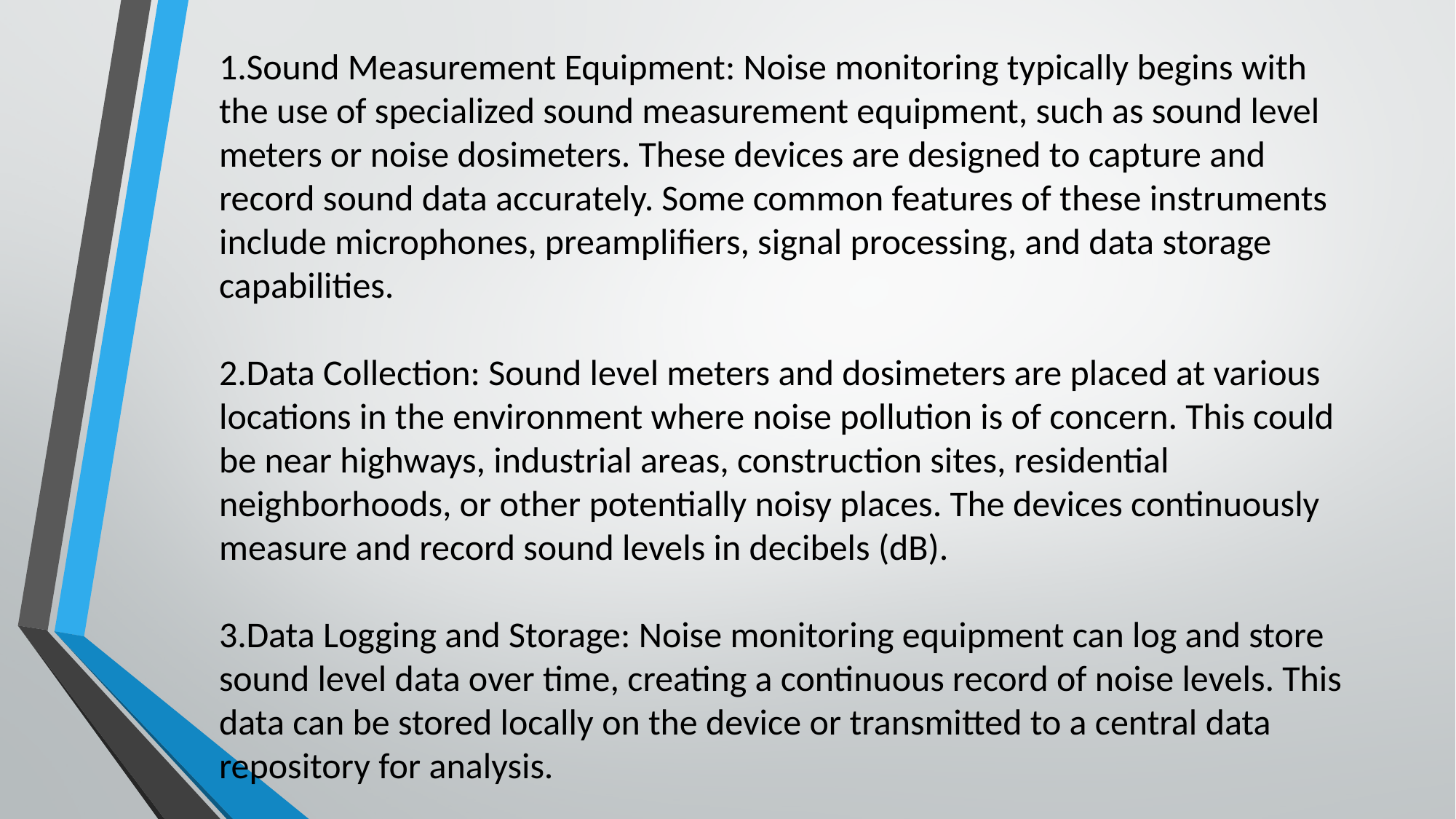

Sound Measurement Equipment: Noise monitoring typically begins with the use of specialized sound measurement equipment, such as sound level meters or noise dosimeters. These devices are designed to capture and record sound data accurately. Some common features of these instruments include microphones, preamplifiers, signal processing, and data storage capabilities.

Data Collection: Sound level meters and dosimeters are placed at various locations in the environment where noise pollution is of concern. This could be near highways, industrial areas, construction sites, residential neighborhoods, or other potentially noisy places. The devices continuously measure and record sound levels in decibels (dB).

Data Logging and Storage: Noise monitoring equipment can log and store sound level data over time, creating a continuous record of noise levels. This data can be stored locally on the device or transmitted to a central data repository for analysis.